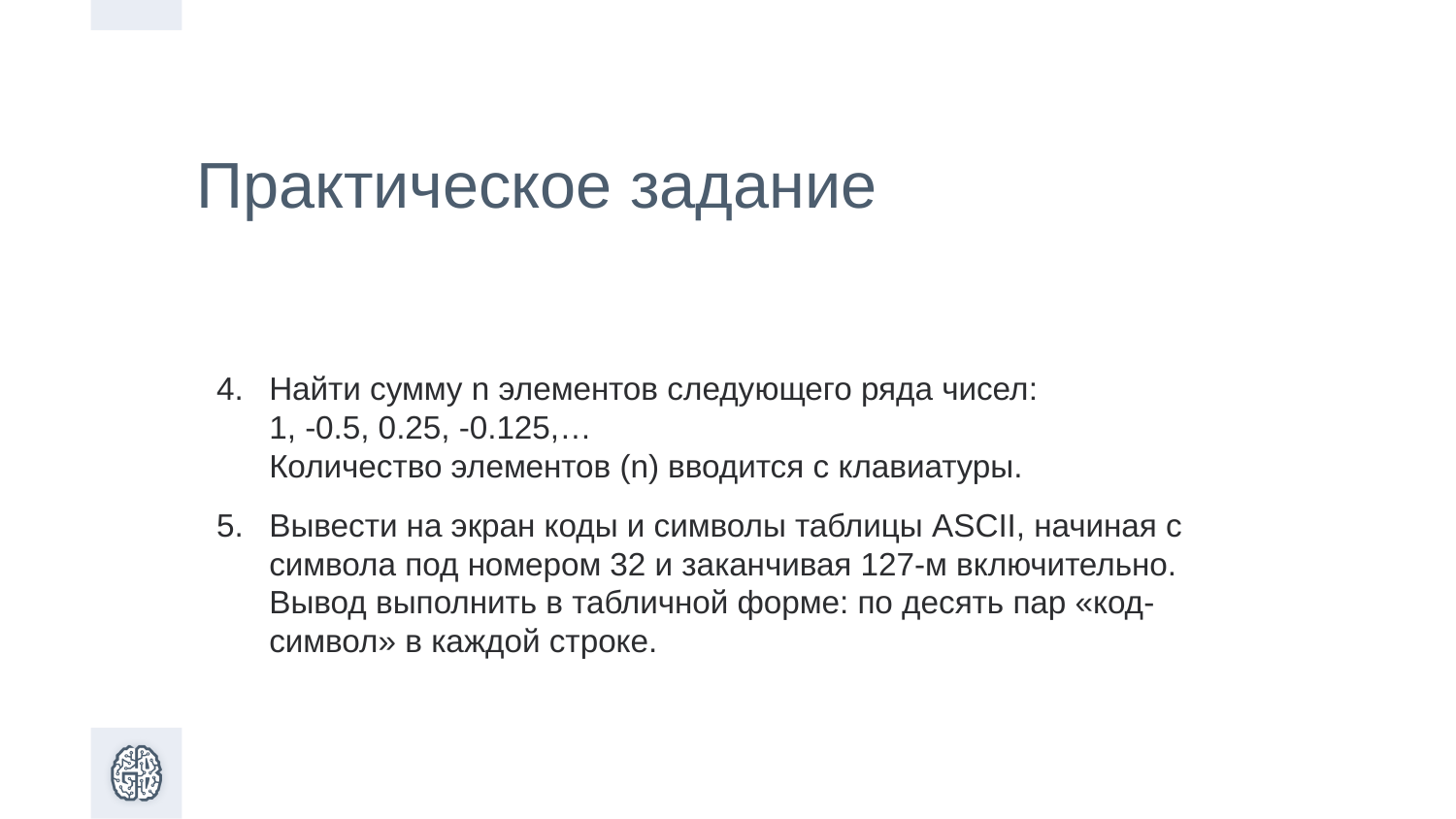

Практическое задание
Найти сумму n элементов следующего ряда чисел:
1, -0.5, 0.25, -0.125,…
Количество элементов (n) вводится с клавиатуры.
Вывести на экран коды и символы таблицы ASCII, начиная с символа под номером 32 и заканчивая 127-м включительно. Вывод выполнить в табличной форме: по десять пар «код-символ» в каждой строке.